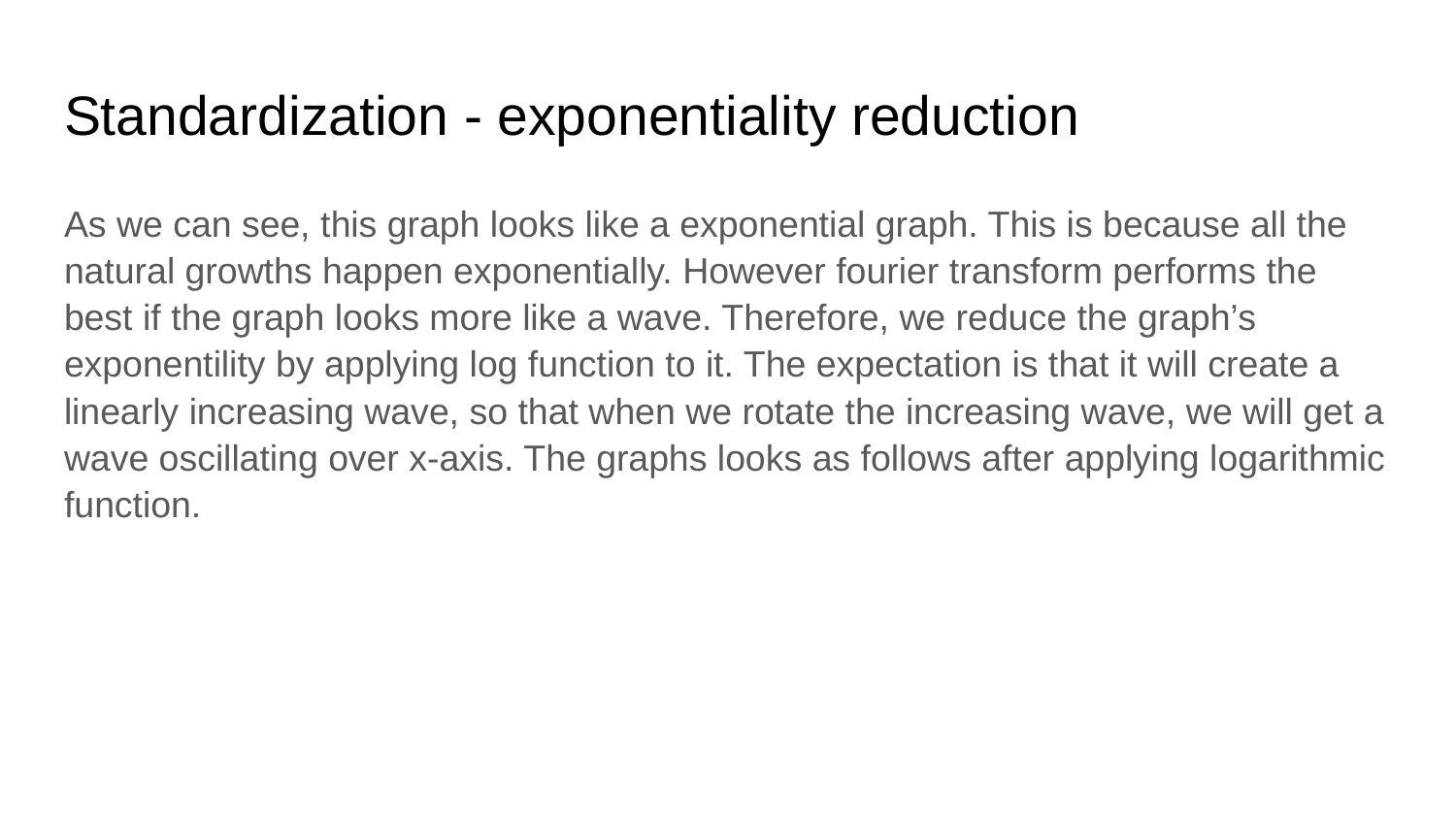

# Standardization - exponentiality reduction
As we can see, this graph looks like a exponential graph. This is because all the natural growths happen exponentially. However fourier transform performs the best if the graph looks more like a wave. Therefore, we reduce the graph’s exponentility by applying log function to it. The expectation is that it will create a linearly increasing wave, so that when we rotate the increasing wave, we will get a wave oscillating over x-axis. The graphs looks as follows after applying logarithmic function.